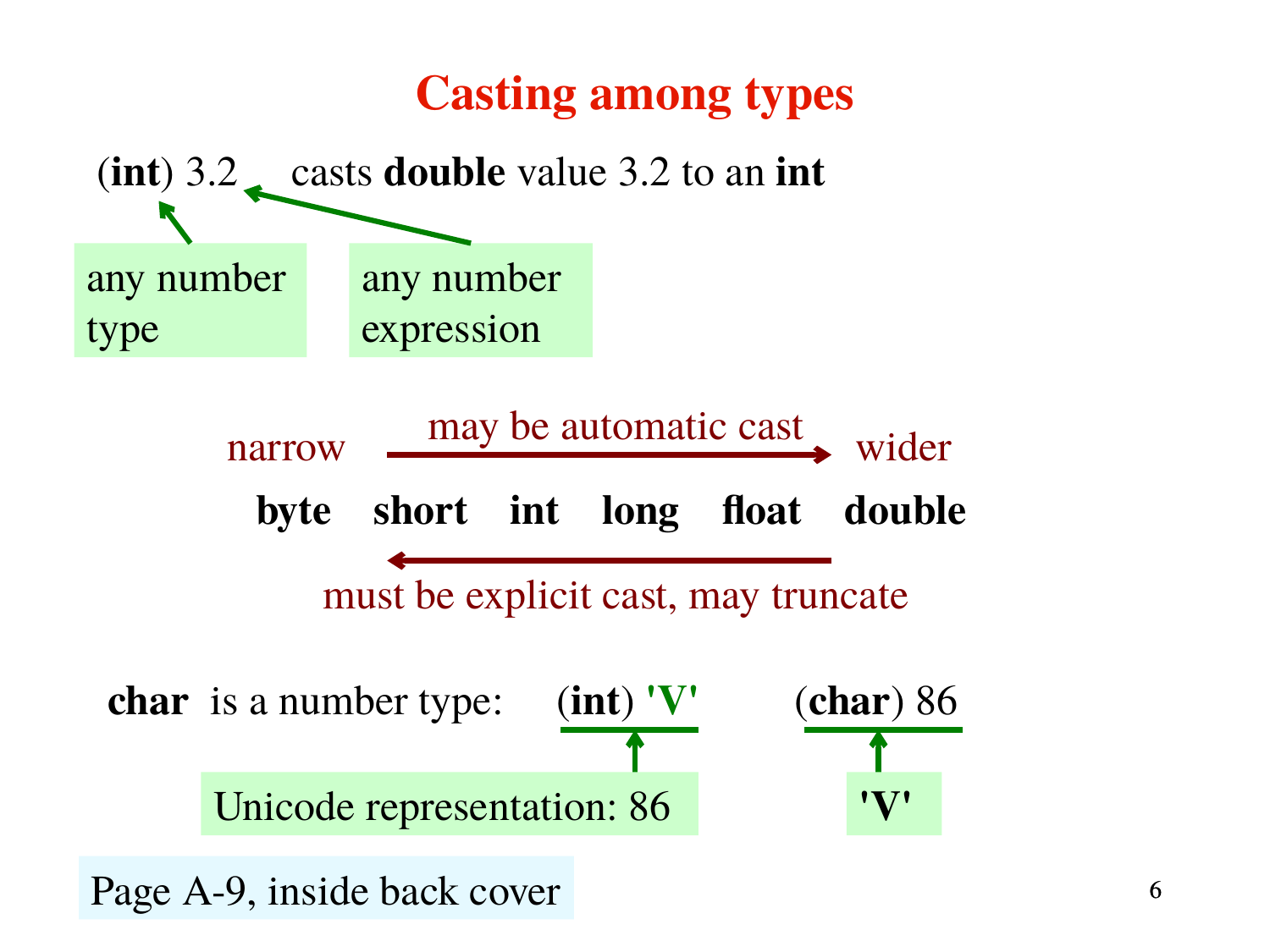

Casting among types
(int) 3.2     casts double value 3.2 to an int
any number type
any number expression
may be automatic cast
wider
narrow
byte    short    int    long    float    double
must be explicit cast, may truncate
char  is a number type:     (int) 'V'         (char) 86
Unicode representation: 86
'V'
Page A-9, inside back cover
6
6